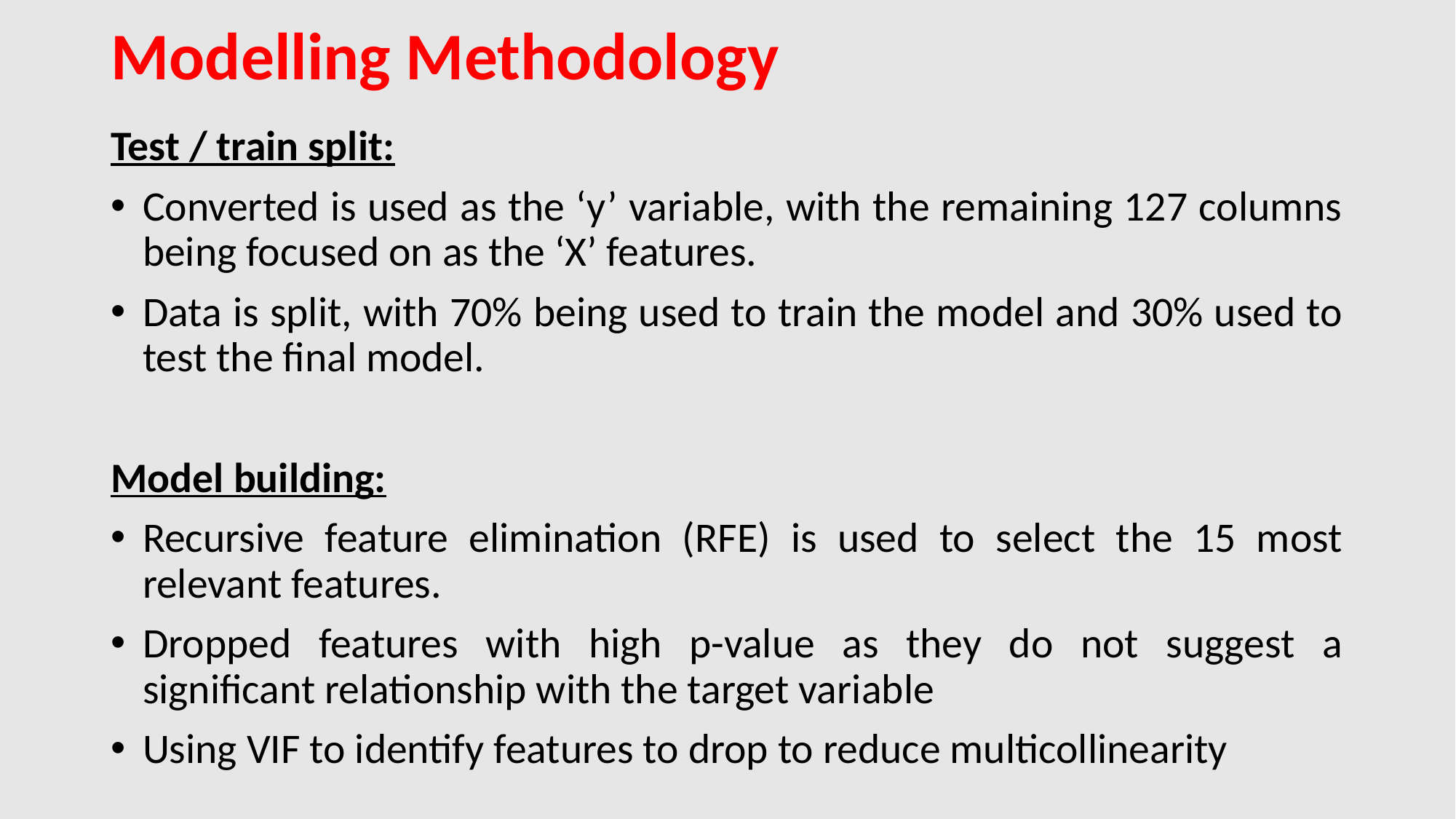

# Modelling Methodology
Test / train split:
Converted is used as the ‘y’ variable, with the remaining 127 columns being focused on as the ‘X’ features.
Data is split, with 70% being used to train the model and 30% used to test the final model.

Model building:
Recursive feature elimination (RFE) is used to select the 15 most relevant features.
Dropped features with high p-value as they do not suggest a significant relationship with the target variable
Using VIF to identify features to drop to reduce multicollinearity